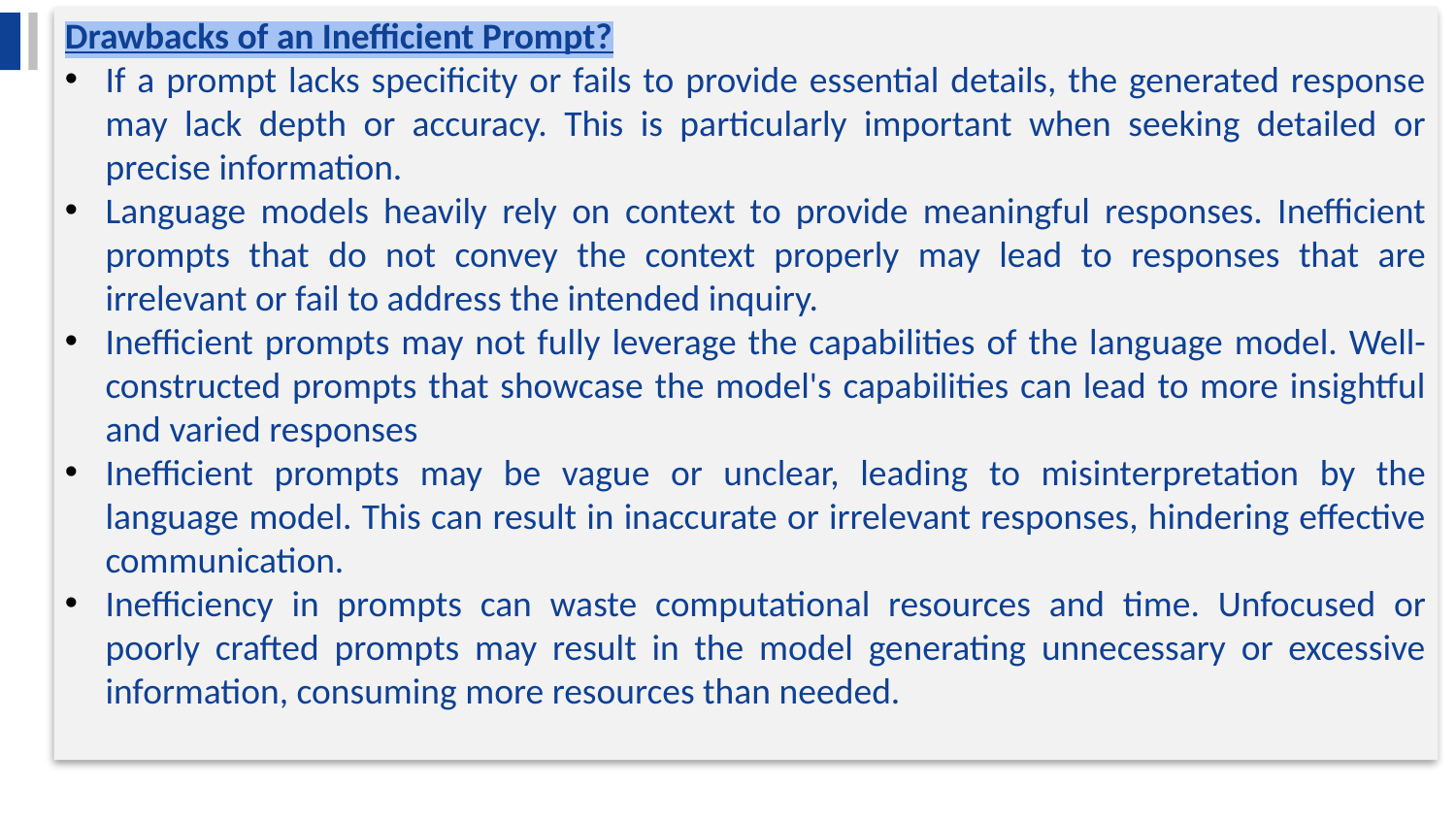

Drawbacks of an Inefficient Prompt?
If a prompt lacks specificity or fails to provide essential details, the generated response may lack depth or accuracy. This is particularly important when seeking detailed or precise information.
Language models heavily rely on context to provide meaningful responses. Inefficient prompts that do not convey the context properly may lead to responses that are irrelevant or fail to address the intended inquiry.
Inefficient prompts may not fully leverage the capabilities of the language model. Well-constructed prompts that showcase the model's capabilities can lead to more insightful and varied responses
Inefficient prompts may be vague or unclear, leading to misinterpretation by the language model. This can result in inaccurate or irrelevant responses, hindering effective communication.
Inefficiency in prompts can waste computational resources and time. Unfocused or poorly crafted prompts may result in the model generating unnecessary or excessive information, consuming more resources than needed.